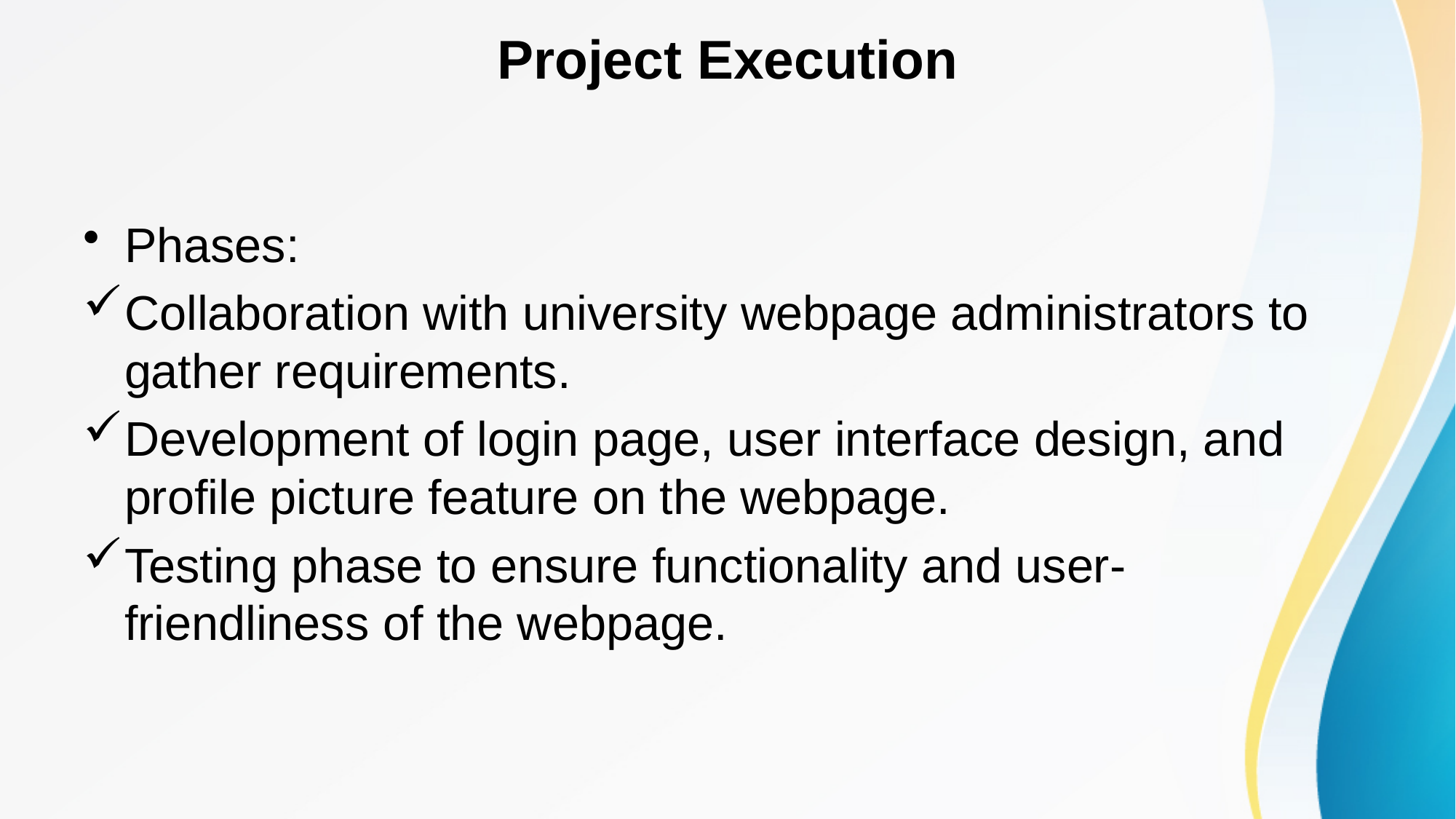

# Project Execution

Phases:
Collaboration with university webpage administrators to gather requirements.
Development of login page, user interface design, and profile picture feature on the webpage.
Testing phase to ensure functionality and user-friendliness of the webpage.